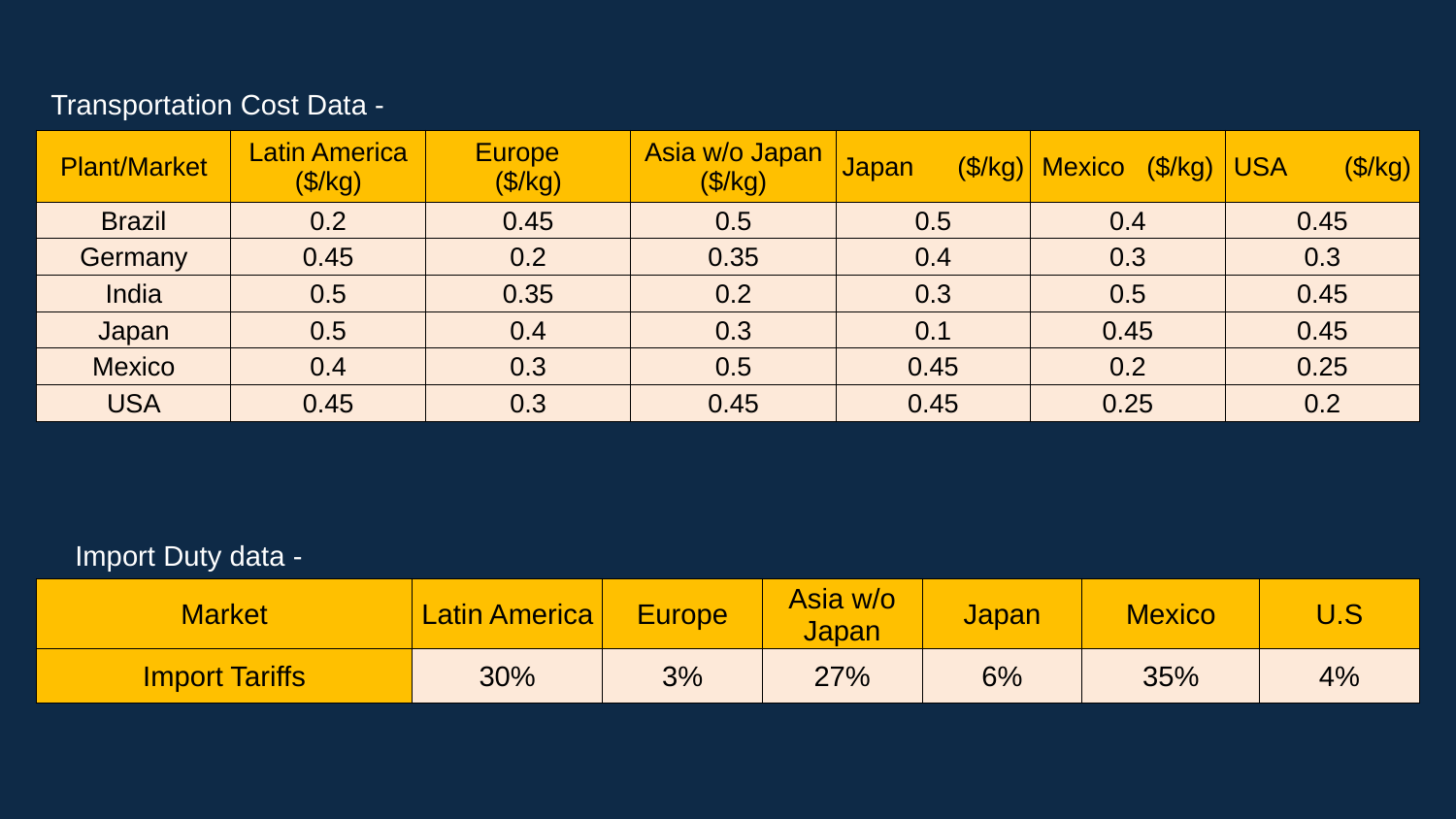

Transportation Cost Data -
| Plant/Market | Latin America ($/kg) | Europe ($/kg) | Asia w/o Japan ($/kg) | Japan ($/kg) | Mexico ($/kg) | USA ($/kg) |
| --- | --- | --- | --- | --- | --- | --- |
| Brazil | 0.2 | 0.45 | 0.5 | 0.5 | 0.4 | 0.45 |
| Germany | 0.45 | 0.2 | 0.35 | 0.4 | 0.3 | 0.3 |
| India | 0.5 | 0.35 | 0.2 | 0.3 | 0.5 | 0.45 |
| Japan | 0.5 | 0.4 | 0.3 | 0.1 | 0.45 | 0.45 |
| Mexico | 0.4 | 0.3 | 0.5 | 0.45 | 0.2 | 0.25 |
| USA | 0.45 | 0.3 | 0.45 | 0.45 | 0.25 | 0.2 |
Import Duty data -
| Market | Latin America | Europe | Asia w/o Japan | Japan | Mexico | U.S |
| --- | --- | --- | --- | --- | --- | --- |
| Import Tariffs | 30% | 3% | 27% | 6% | 35% | 4% |